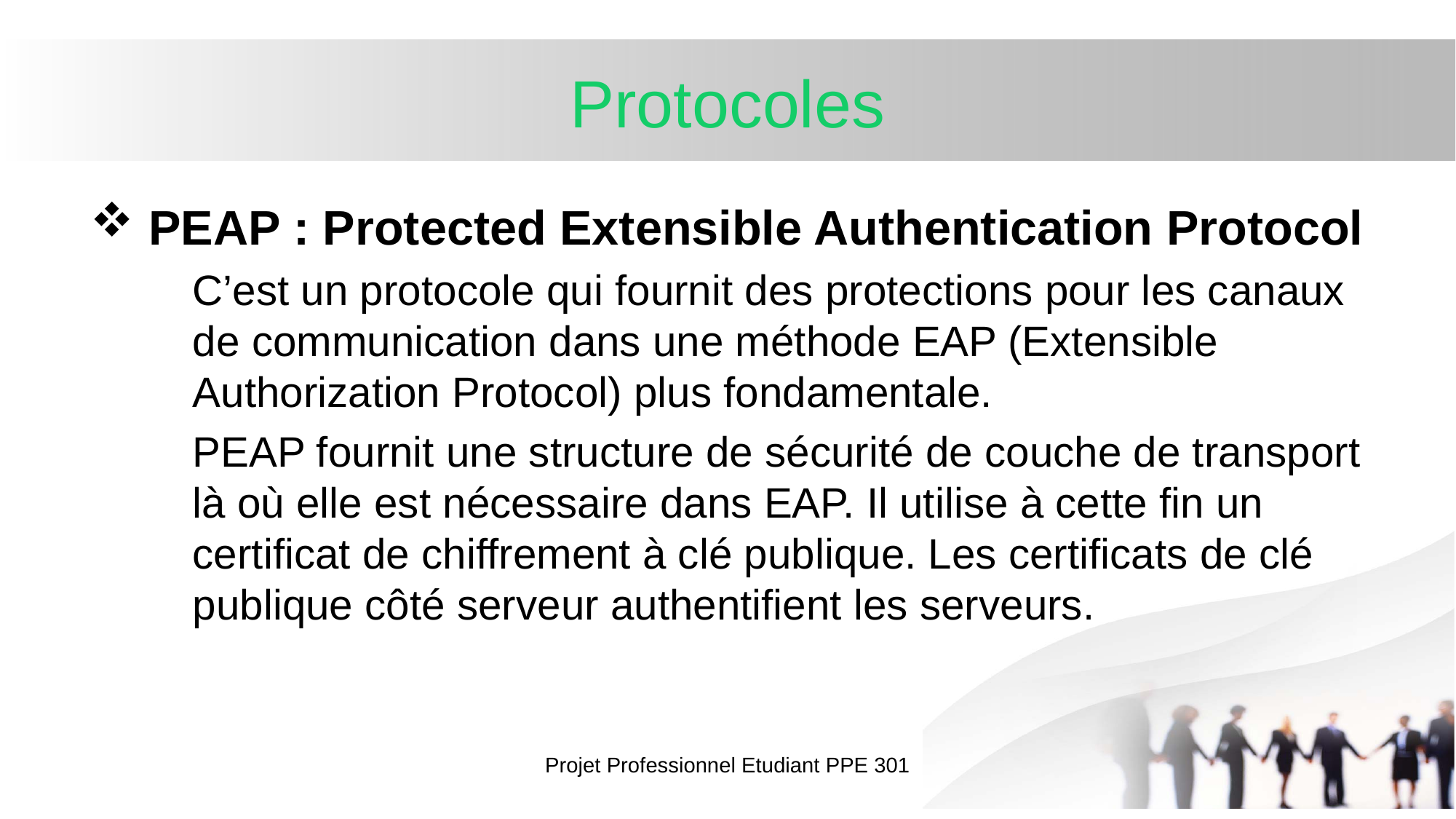

# Protocoles
 PEAP : Protected Extensible Authentication Protocol
C’est un protocole qui fournit des protections pour les canaux de communication dans une méthode EAP (Extensible Authorization Protocol) plus fondamentale.
PEAP fournit une structure de sécurité de couche de transport là où elle est nécessaire dans EAP. Il utilise à cette fin un certificat de chiffrement à clé publique. Les certificats de clé publique côté serveur authentifient les serveurs.
Projet Professionnel Etudiant PPE 301
18